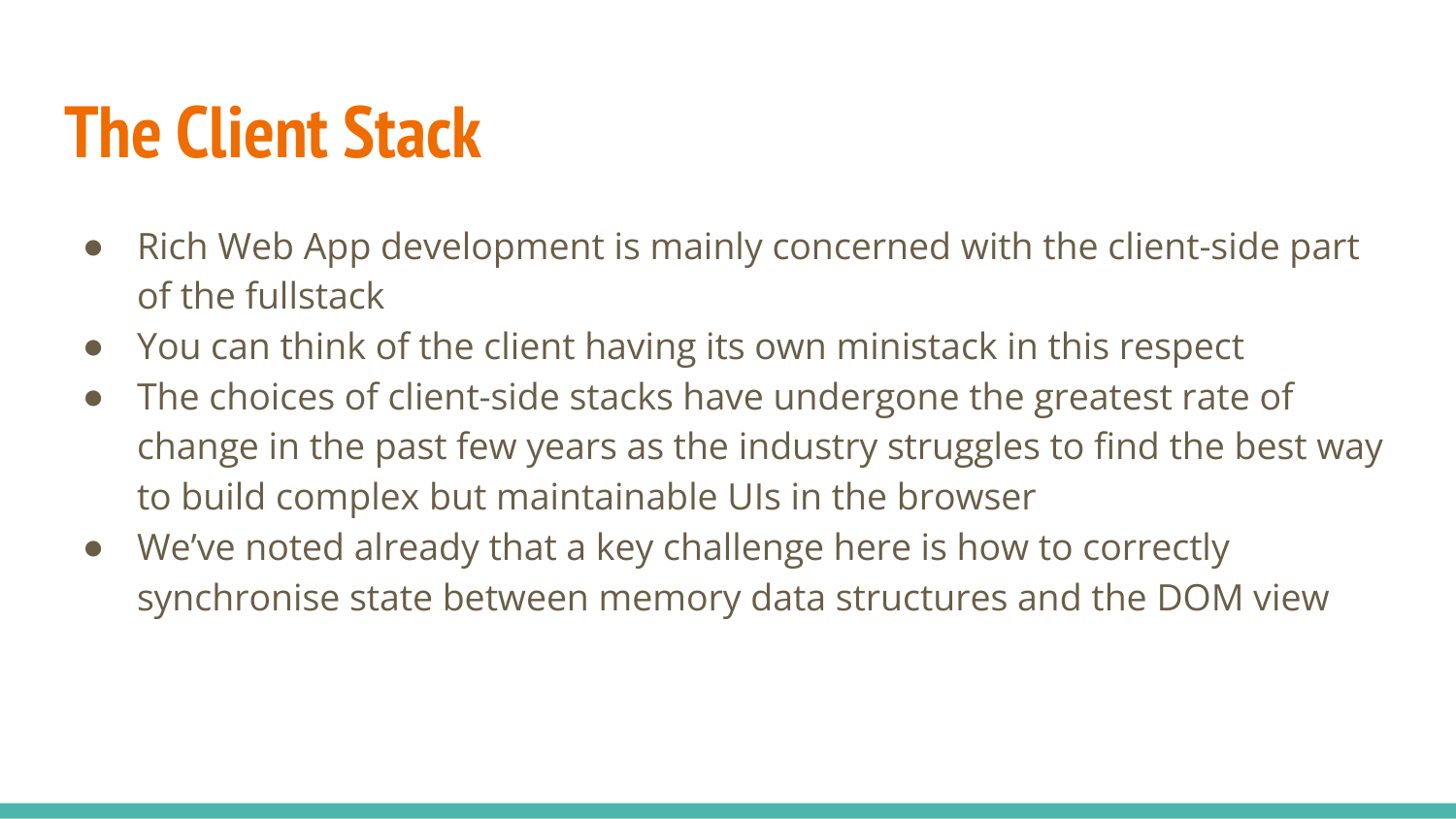

# The Client Stack
Rich Web App development is mainly concerned with the client-side part of the fullstack
You can think of the client having its own ministack in this respect
The choices of client-side stacks have undergone the greatest rate of change in the past few years as the industry struggles to find the best way to build complex but maintainable UIs in the browser
We’ve noted already that a key challenge here is how to correctly synchronise state between memory data structures and the DOM view